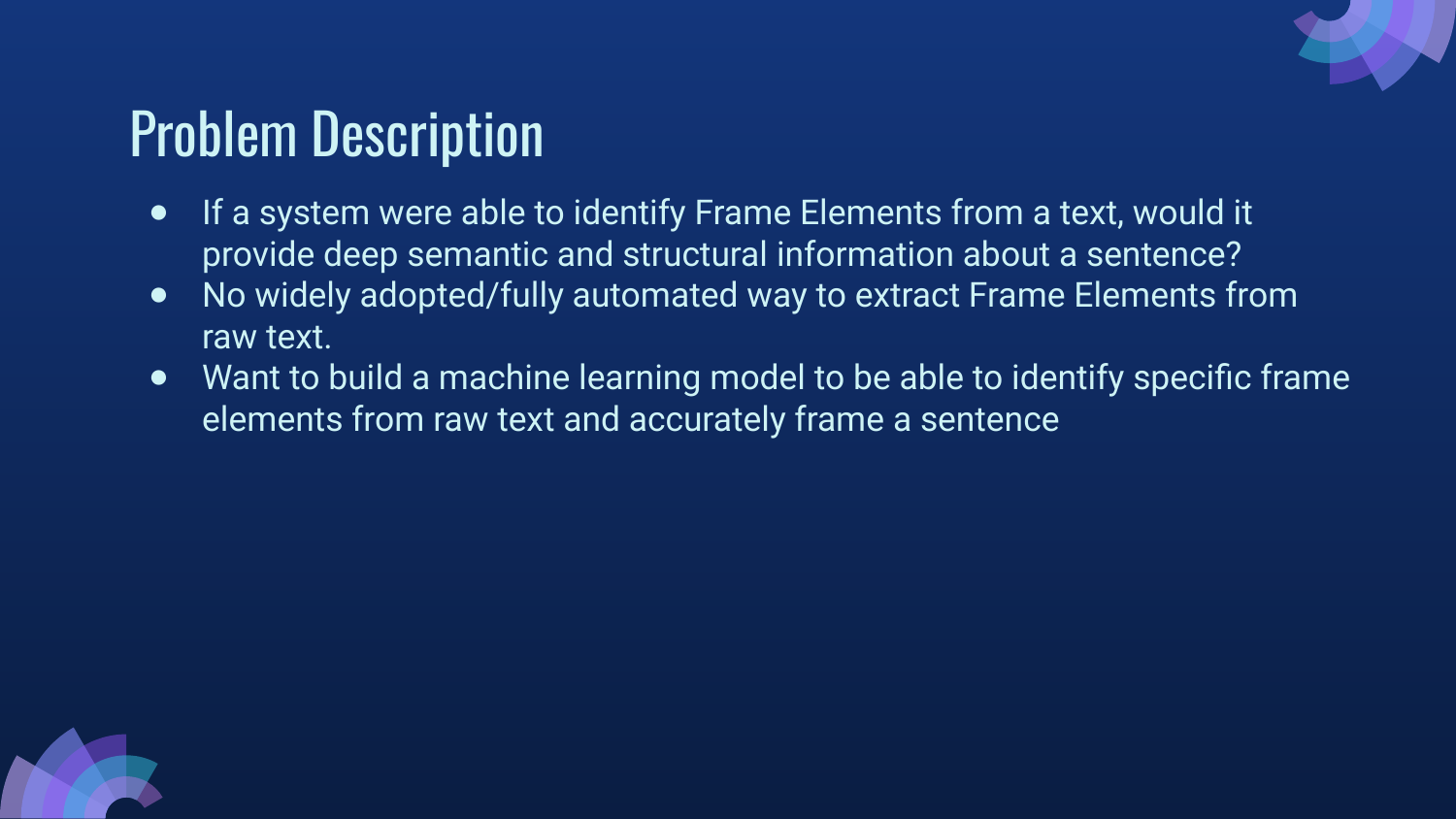

# Problem Description
If a system were able to identify Frame Elements from a text, would it provide deep semantic and structural information about a sentence?
No widely adopted/fully automated way to extract Frame Elements from raw text.
Want to build a machine learning model to be able to identify specific frame elements from raw text and accurately frame a sentence